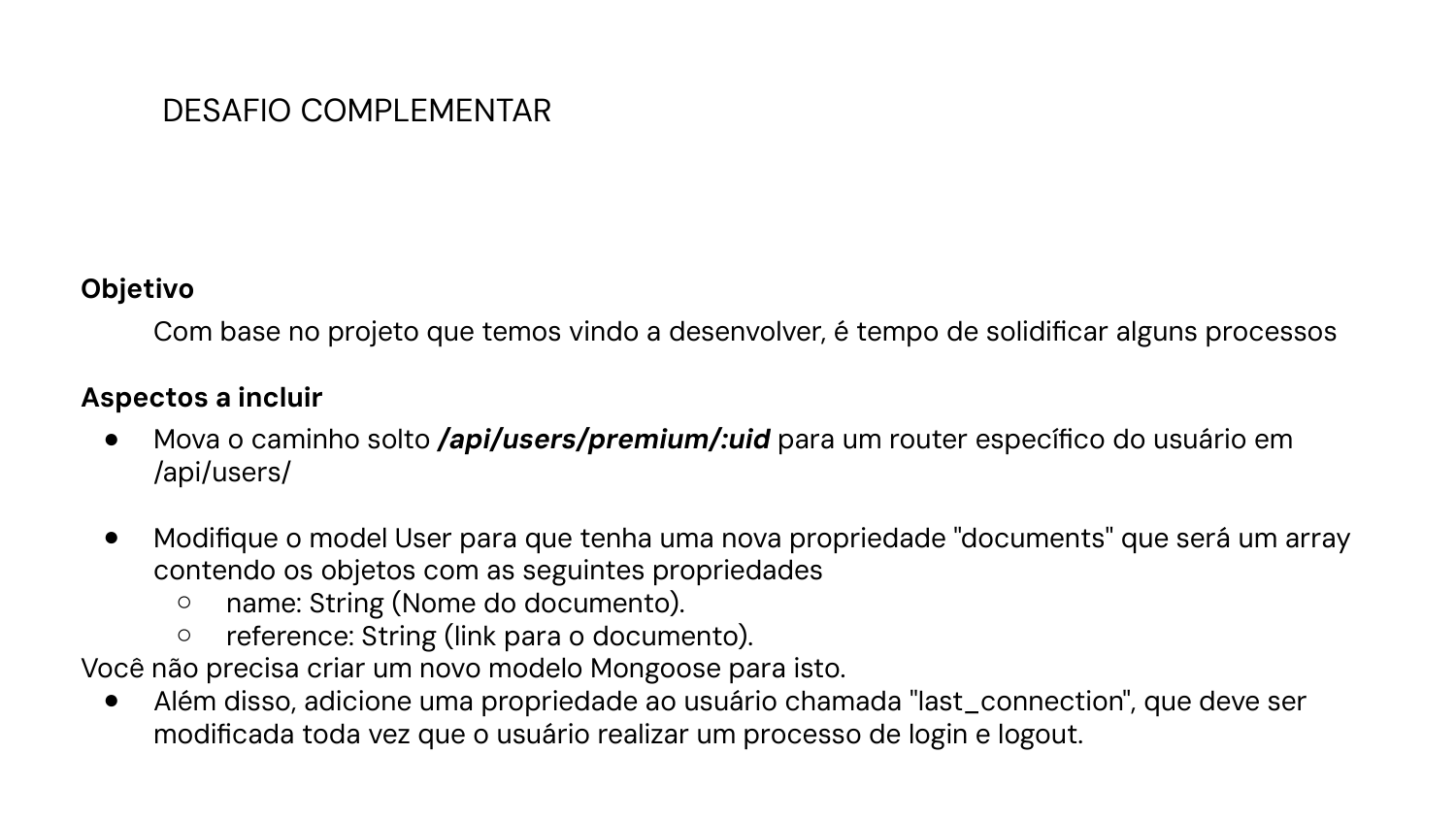

DESAFIO COMPLEMENTAR
Objetivo

Com base no projeto que temos vindo a desenvolver, é tempo de solidificar alguns processos

Aspectos a incluir

Mova o caminho solto /api/users/premium/:uid para um router específico do usuário em /api/users/

Modifique o model User para que tenha uma nova propriedade "documents" que será um array contendo os objetos com as seguintes propriedades
name: String (Nome do documento).
reference: String (link para o documento).
Você não precisa criar um novo modelo Mongoose para isto.
Além disso, adicione uma propriedade ao usuário chamada "last_connection", que deve ser modificada toda vez que o usuário realizar um processo de login e logout.